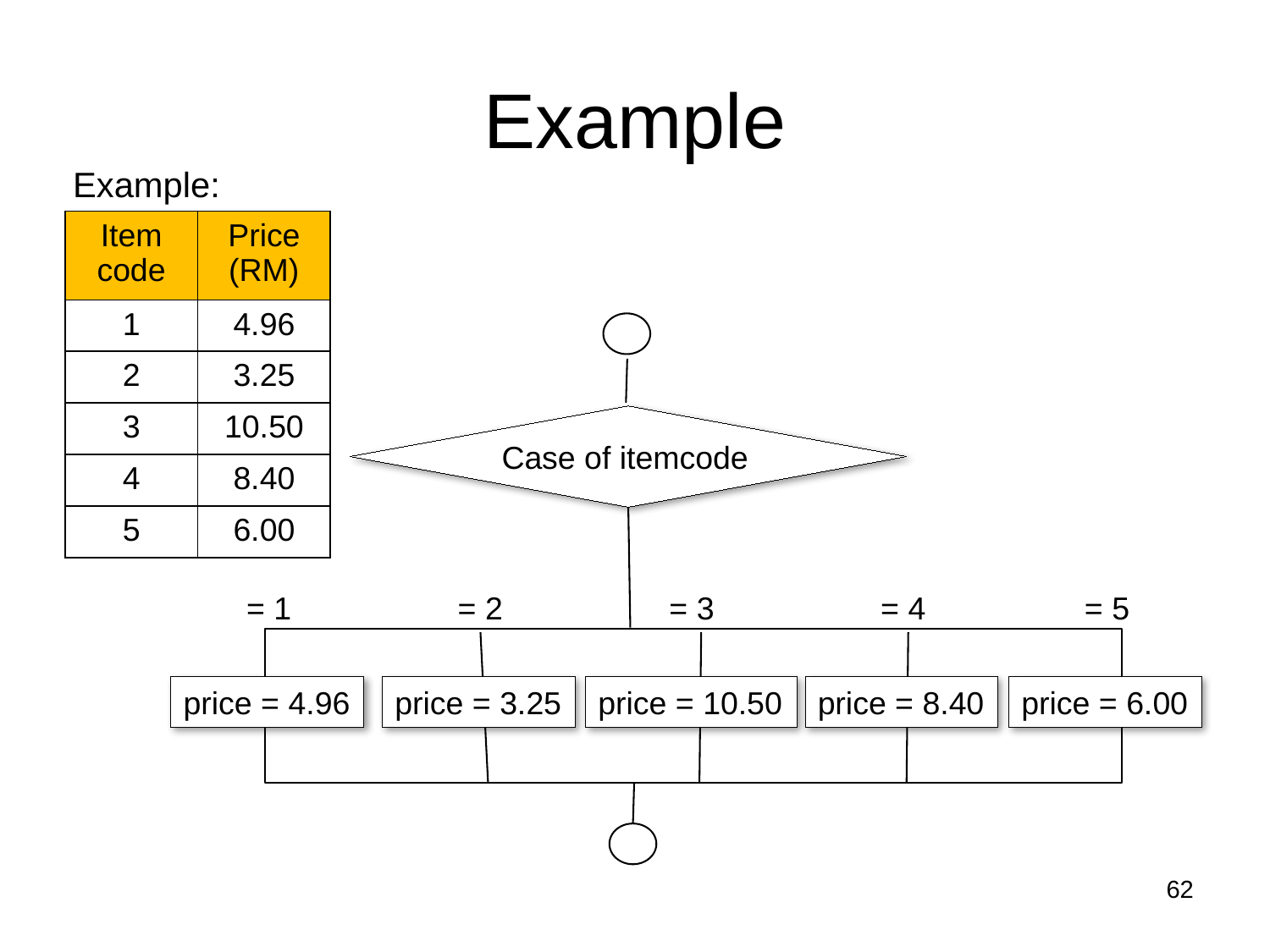

# Example
Example:

| Item code | Price (RM) |
| --- | --- |
| 1 | 4.96 |
| 2 | 3.25 |
| 3 | 10.50 |
| 4 | 8.40 |
| 5 | 6.00 |

Case of itemcode
= 1
price = 4.96
= 2
price = 3.25
= 3
price = 10.50
= 4
price = 8.40
= 5
price = 6.00

62